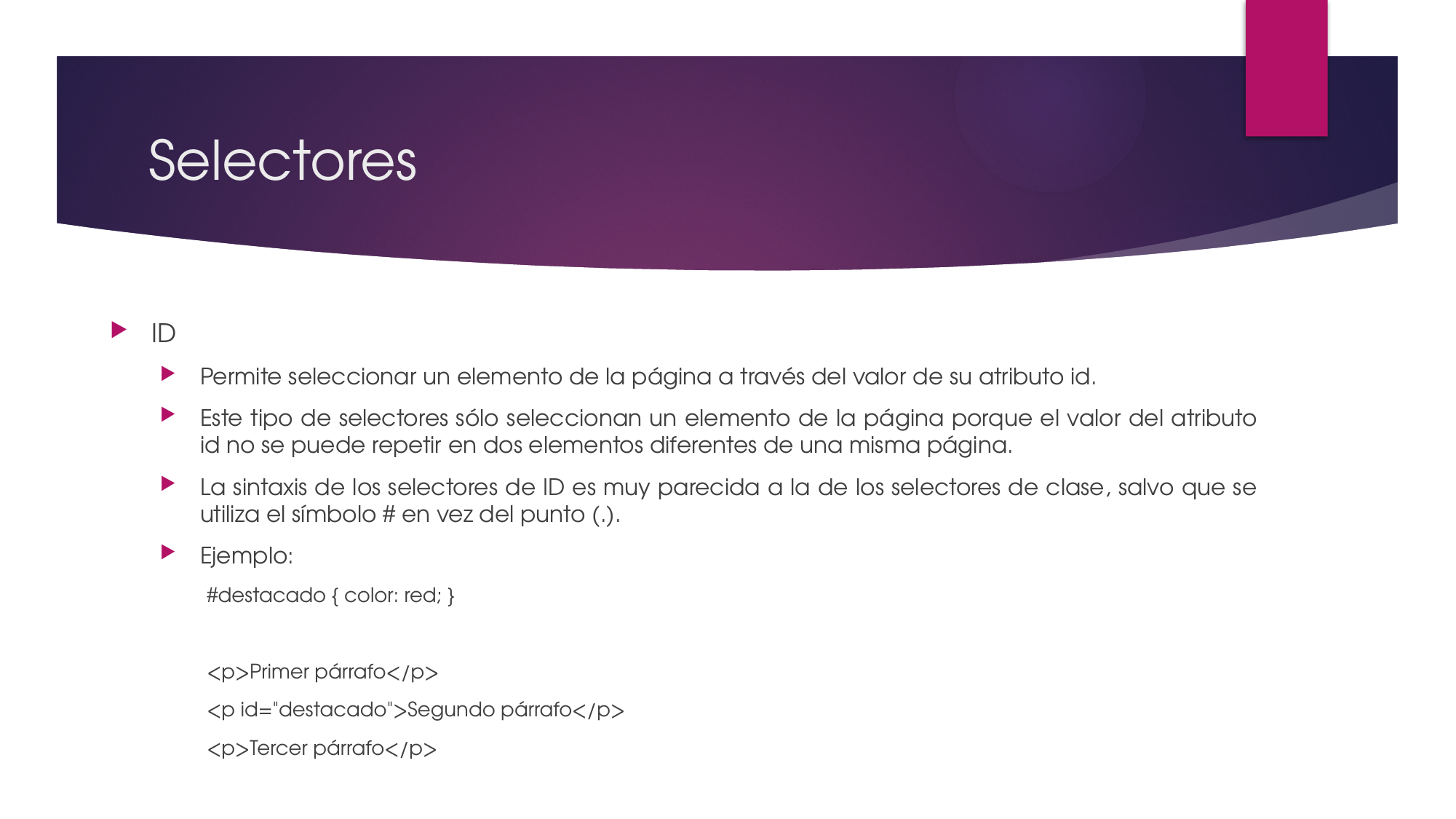

# Selectores
ID
Permite seleccionar un elemento de la página a través del valor de su atributo id.
Este tipo de selectores sólo seleccionan un elemento de la página porque el valor del atributo id no se puede repetir en dos elementos diferentes de una misma página.
La sintaxis de los selectores de ID es muy parecida a la de los selectores de clase, salvo que se utiliza el símbolo # en vez del punto (.).
Ejemplo:
#destacado { color: red; }

<p>Primer párrafo</p>
<p id="destacado">Segundo párrafo</p>
<p>Tercer párrafo</p>